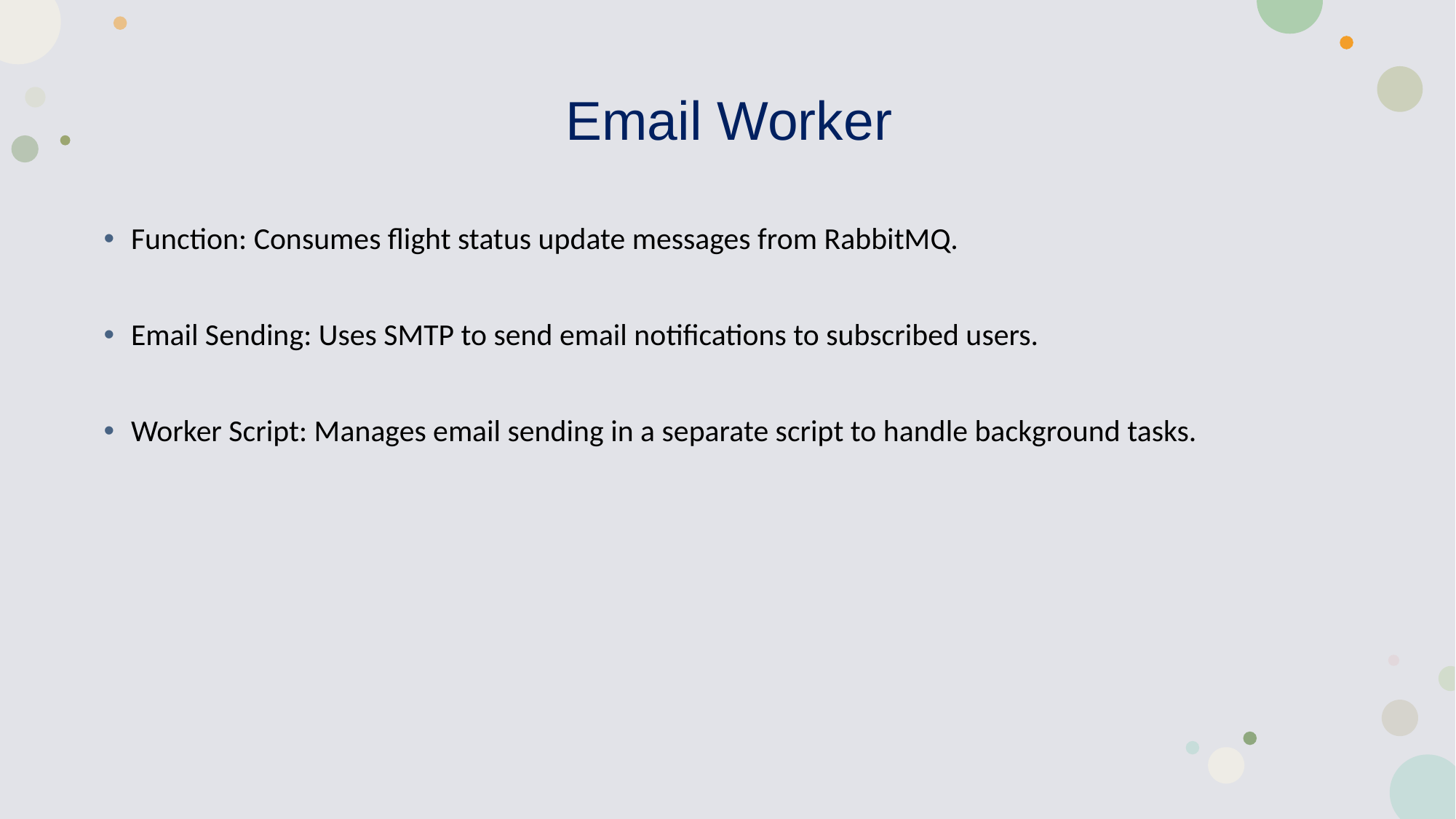

# Email Worker
Function: Consumes flight status update messages from RabbitMQ.

Email Sending: Uses SMTP to send email notifications to subscribed users.

Worker Script: Manages email sending in a separate script to handle background tasks.